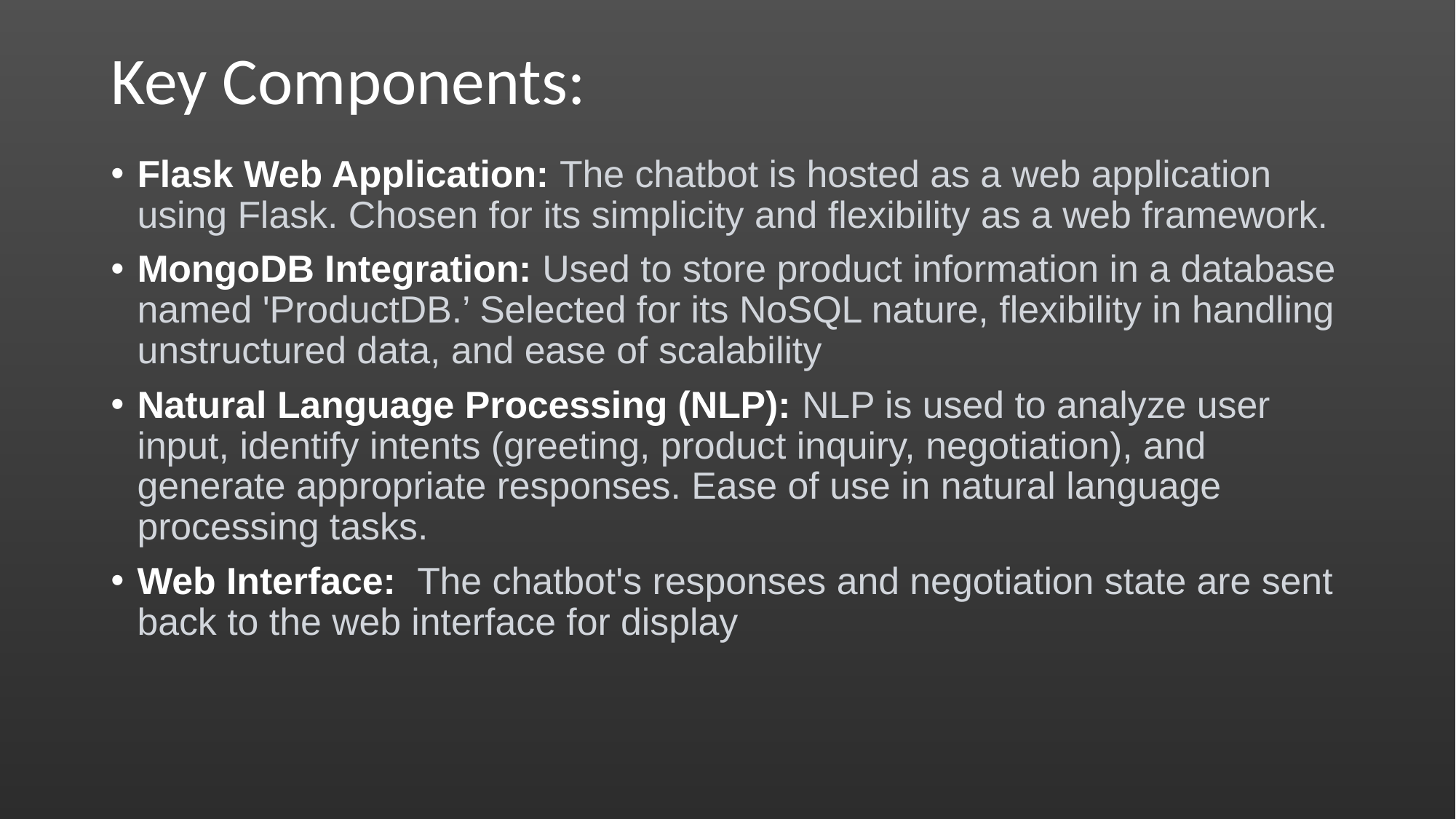

# Key Components:
Flask Web Application: The chatbot is hosted as a web application using Flask. Chosen for its simplicity and flexibility as a web framework.
MongoDB Integration: Used to store product information in a database named 'ProductDB.’ Selected for its NoSQL nature, flexibility in handling unstructured data, and ease of scalability
Natural Language Processing (NLP): NLP is used to analyze user input, identify intents (greeting, product inquiry, negotiation), and generate appropriate responses. Ease of use in natural language processing tasks.
Web Interface:  The chatbot's responses and negotiation state are sent back to the web interface for display